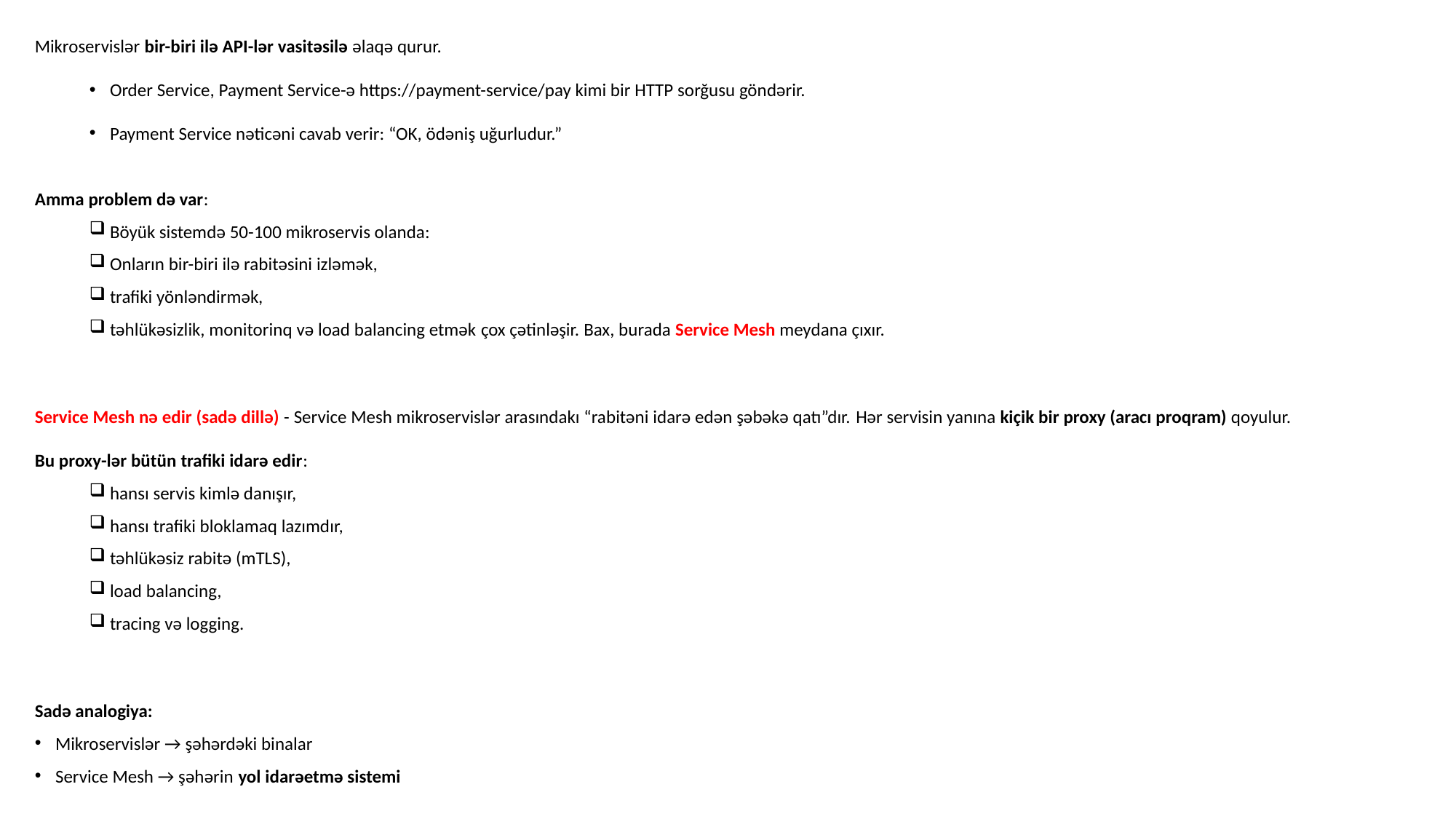

Mikroservislər bir-biri ilə API-lər vasitəsilə əlaqə qurur.

Order Service, Payment Service-ə https://payment-service/pay kimi bir HTTP sorğusu göndərir.

Payment Service nəticəni cavab verir: “OK, ödəniş uğurludur.”

Amma problem də var:
Böyük sistemdə 50-100 mikroservis olanda:
Onların bir-biri ilə rabitəsini izləmək,
trafiki yönləndirmək,
təhlükəsizlik, monitorinq və load balancing etmək çox çətinləşir. Bax, burada Service Mesh meydana çıxır.

Service Mesh nə edir (sadə dillə) - Service Mesh mikroservislər arasındakı “rabitəni idarə edən şəbəkə qatı”dır. Hər servisin yanına kiçik bir proxy (aracı proqram) qoyulur.

Bu proxy-lər bütün trafiki idarə edir:
hansı servis kimlə danışır,
hansı trafiki bloklamaq lazımdır,
təhlükəsiz rabitə (mTLS),
load balancing,
tracing və logging.

Sadə analogiya:
Mikroservislər → şəhərdəki binalar
Service Mesh → şəhərin yol idarəetmə sistemi